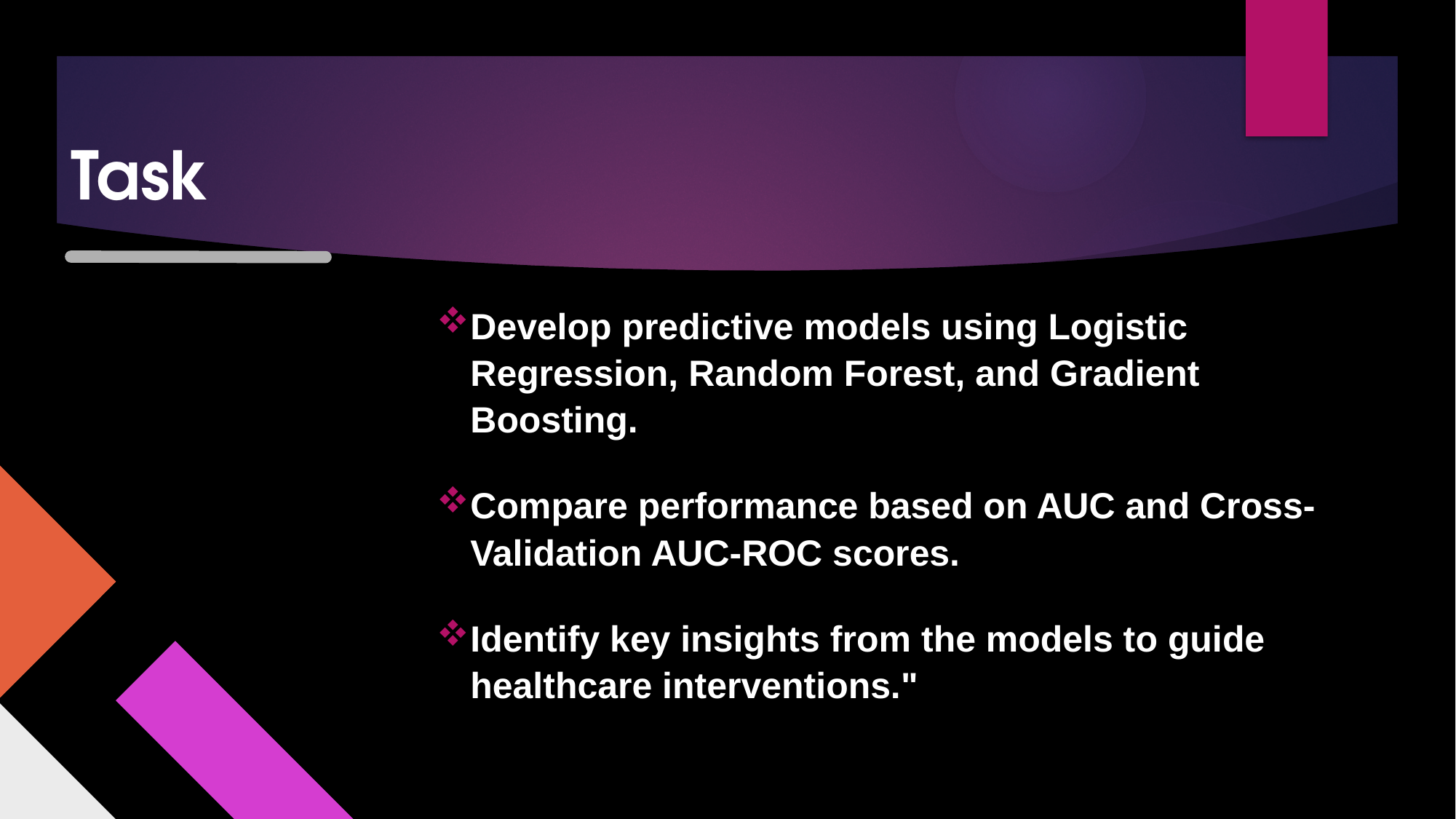

# Task
Develop predictive models using Logistic Regression, Random Forest, and Gradient Boosting.
Compare performance based on AUC and Cross-Validation AUC-ROC scores.
Identify key insights from the models to guide healthcare interventions."